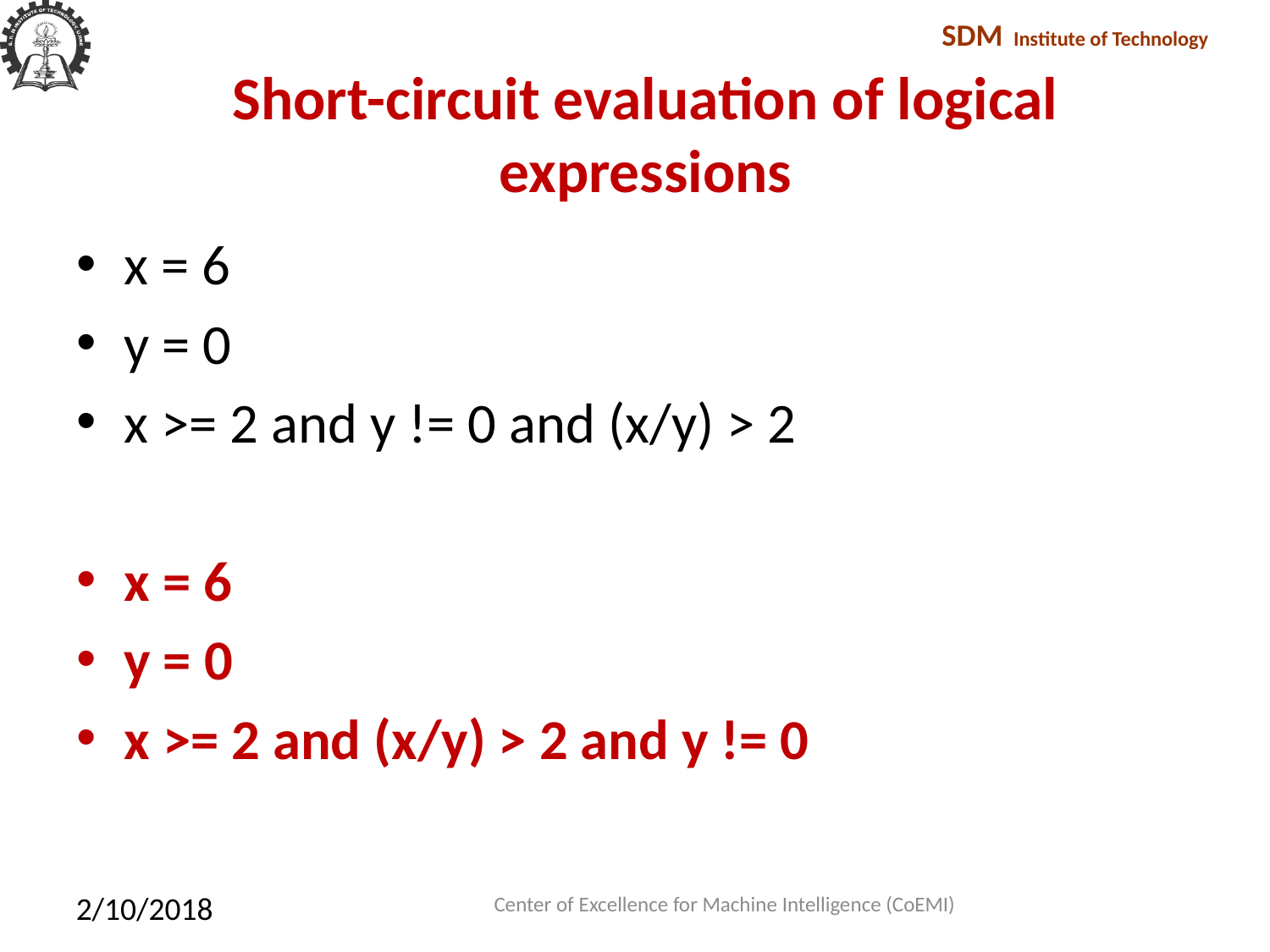

# Short-circuit evaluation of logical expressions
x = 6
y = 0
x >= 2 and y != 0 and (x/y) > 2

x = 6
y = 0
x >= 2 and (x/y) > 2 and y != 0
Center of Excellence for Machine Intelligence (CoEMI)
2/10/2018